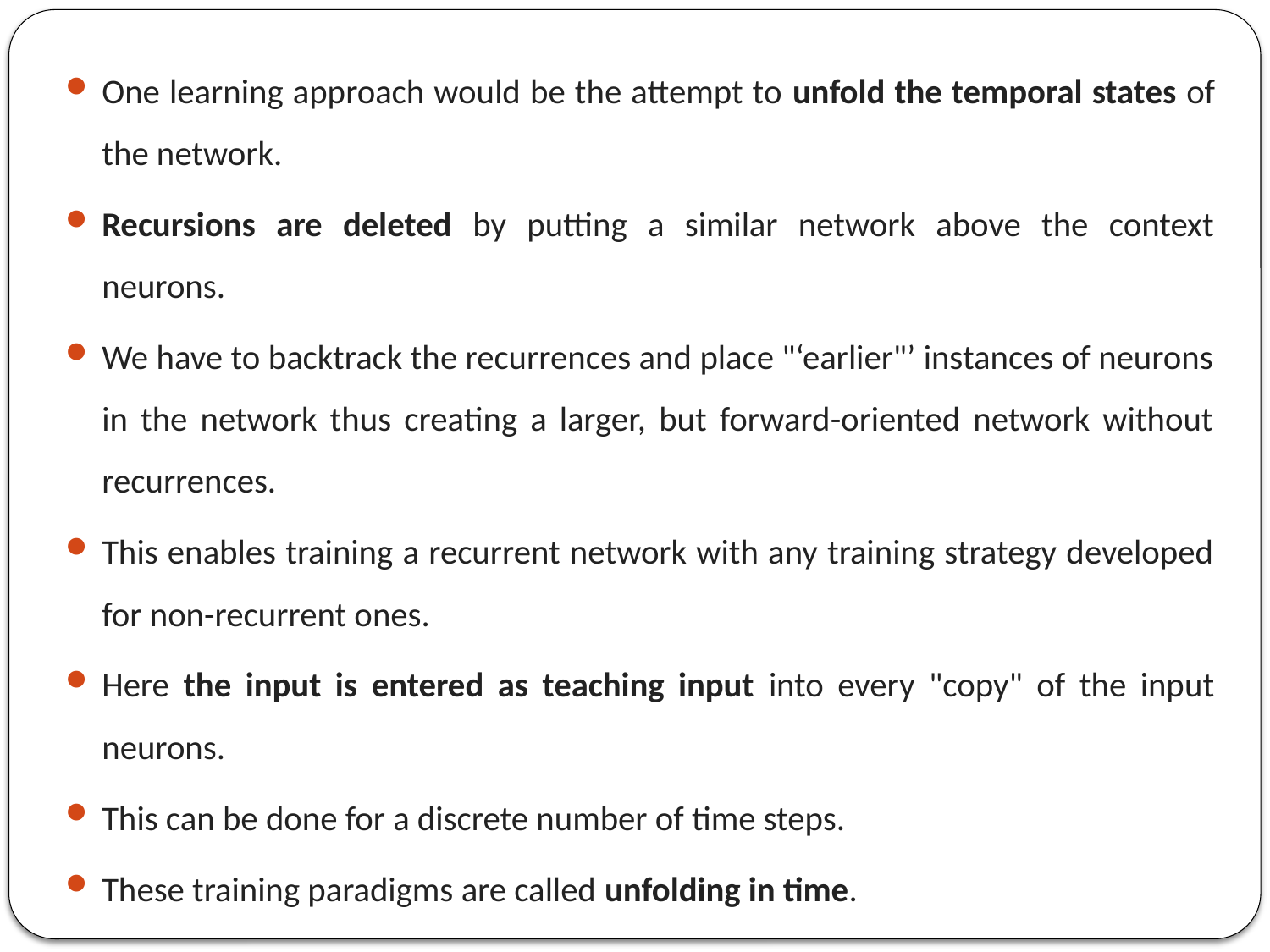

One learning approach would be the attempt to unfold the temporal states of the network.
Recursions are deleted by putting a similar network above the context neurons.
We have to backtrack the recurrences and place "‘earlier"’ instances of neurons in the network thus creating a larger, but forward-oriented network without recurrences.
This enables training a recurrent network with any training strategy developed for non-recurrent ones.
Here the input is entered as teaching input into every "copy" of the input neurons.
This can be done for a discrete number of time steps.
These training paradigms are called unfolding in time.